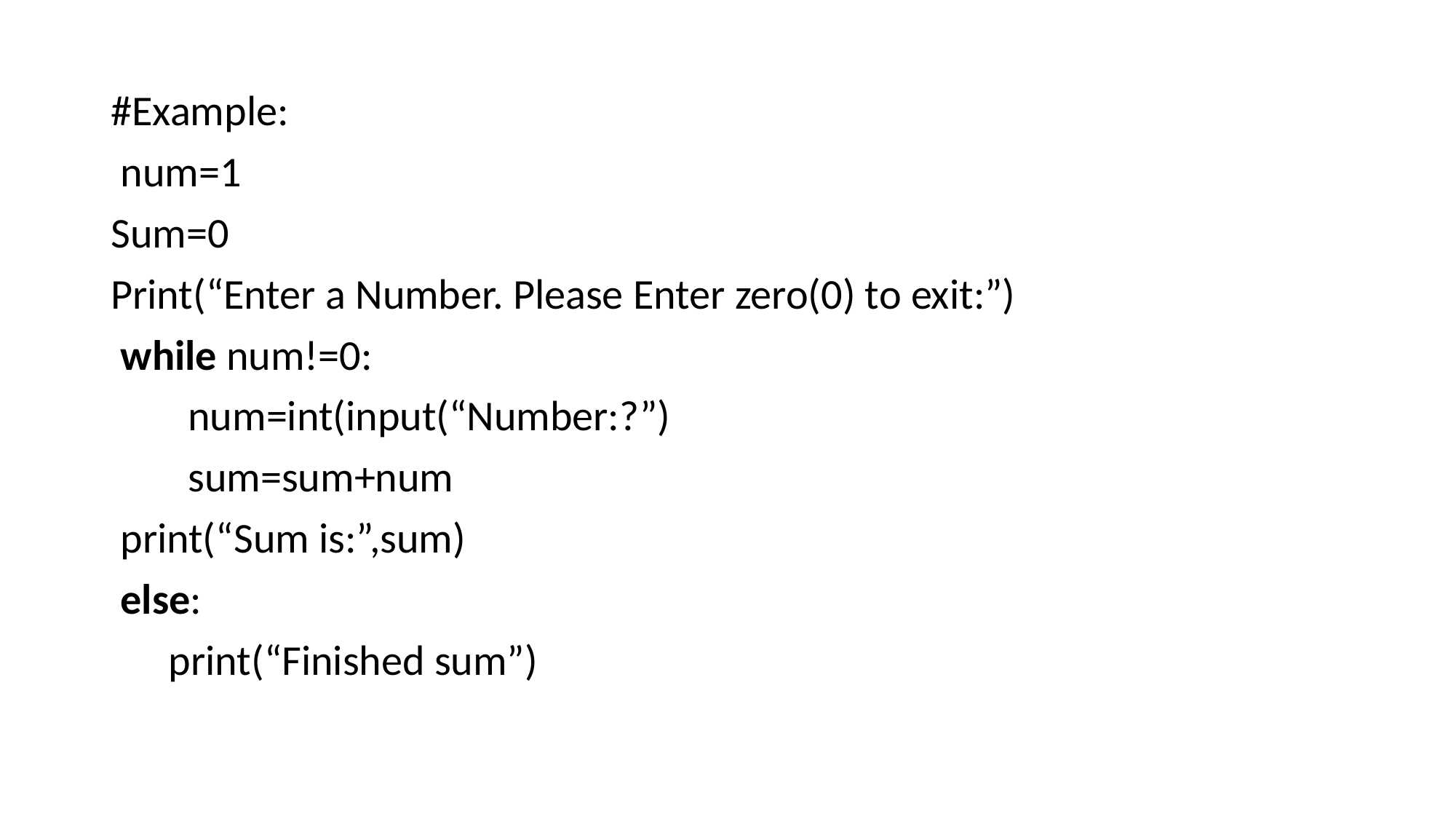

#Example:
 num=1
Sum=0
Print(“Enter a Number. Please Enter zero(0) to exit:”)
 while num!=0:
        num=int(input(“Number:?”)
        sum=sum+num
 print(“Sum is:”,sum)
 else:
      print(“Finished sum”)